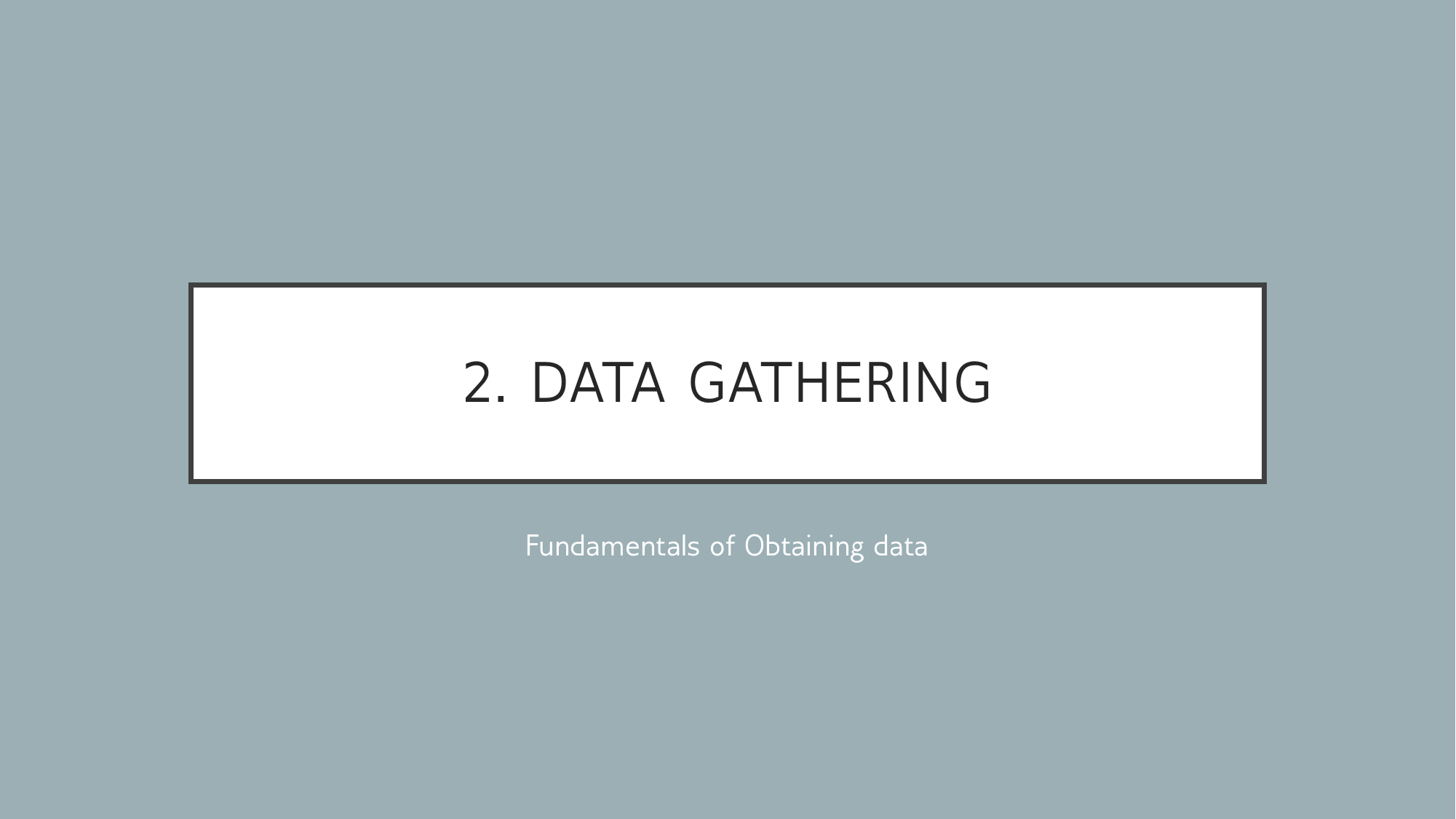

# 2. Data Gathering
Fundamentals of Obtaining data